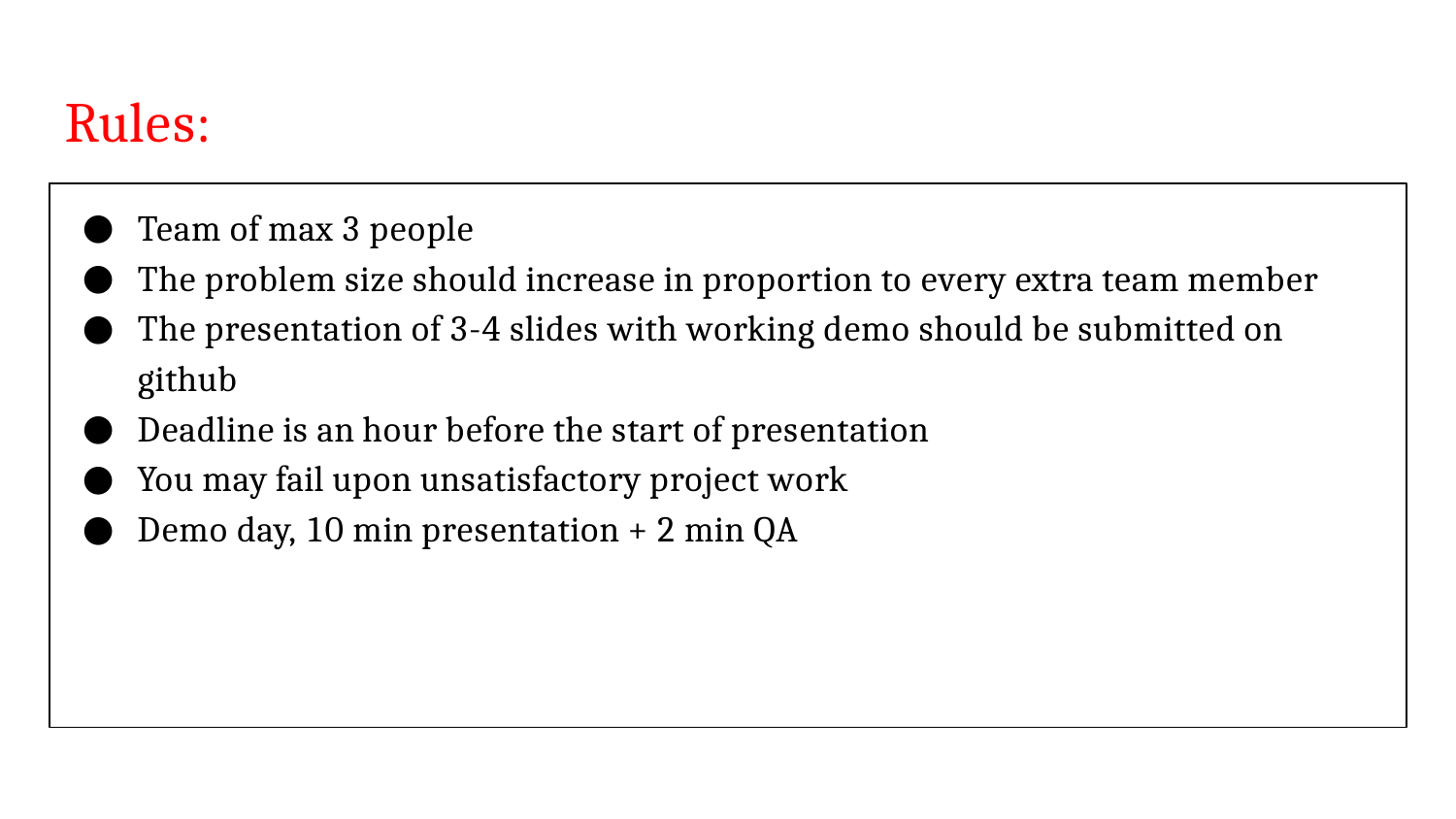

# Rules:
Team of max 3 people
The problem size should increase in proportion to every extra team member
The presentation of 3-4 slides with working demo should be submitted on github
Deadline is an hour before the start of presentation
You may fail upon unsatisfactory project work
Demo day, 10 min presentation + 2 min QA